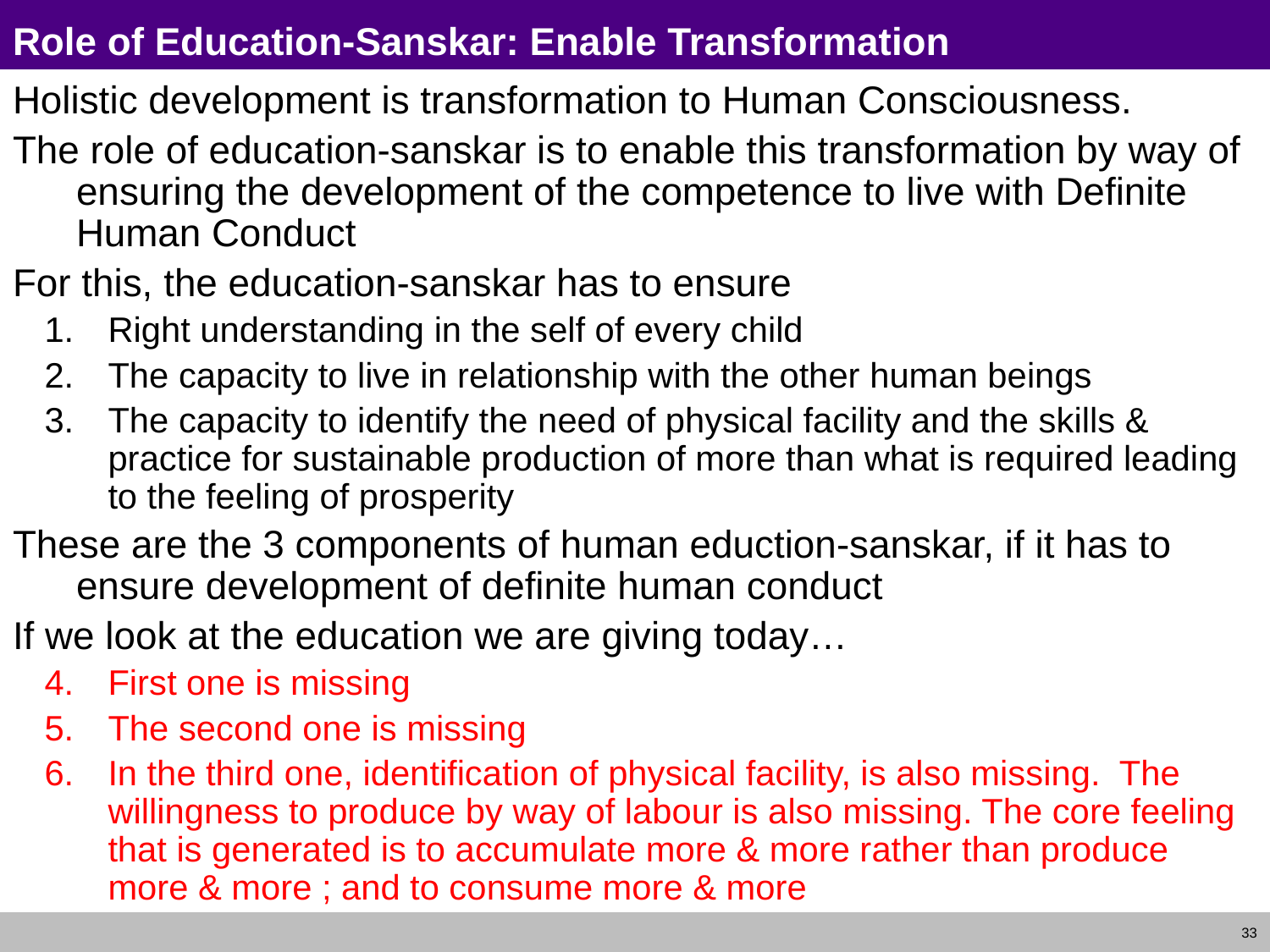

# Role of Education-Sanskar: Enable Transformation
Holistic development is transformation to Human Consciousness.
The role of education-sanskar is to enable this transformation by way of ensuring the development of the competence to live with Definite Human Conduct
For this, the education-sanskar has to ensure
Right understanding in the self of every child
The capacity to live in relationship with the other human beings
The capacity to identify the need of physical facility and the skills & practice for sustainable production of more than what is required leading to the feeling of prosperity
These are the 3 components of human eduction-sanskar, if it has to ensure development of definite human conduct
If we look at the education we are giving today…
First one is missing
The second one is missing
In the third one, identification of physical facility, is also missing.  The willingness to produce by way of labour is also missing. The core feeling that is generated is to accumulate more & more rather than produce more & more ; and to consume more & more